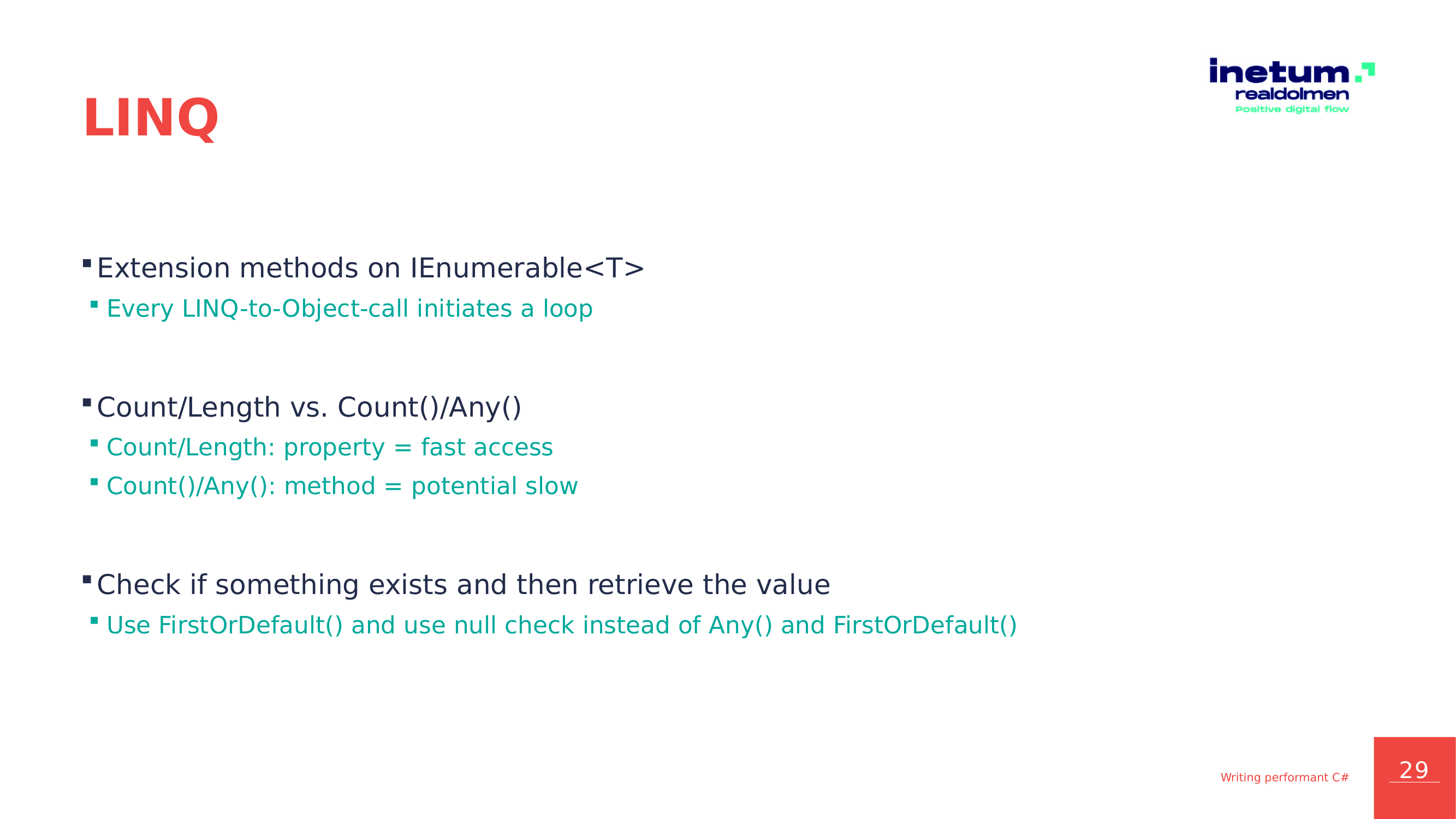

# LINQ
Extension methods on IEnumerable<T>
Every LINQ-to-Object-call initiates a loop

Count/Length vs. Count()/Any()
Count/Length: property = fast access
Count()/Any(): method = potential slow

Check if something exists and then retrieve the value
Use FirstOrDefault() and use null check instead of Any() and FirstOrDefault()
Writing performant C#